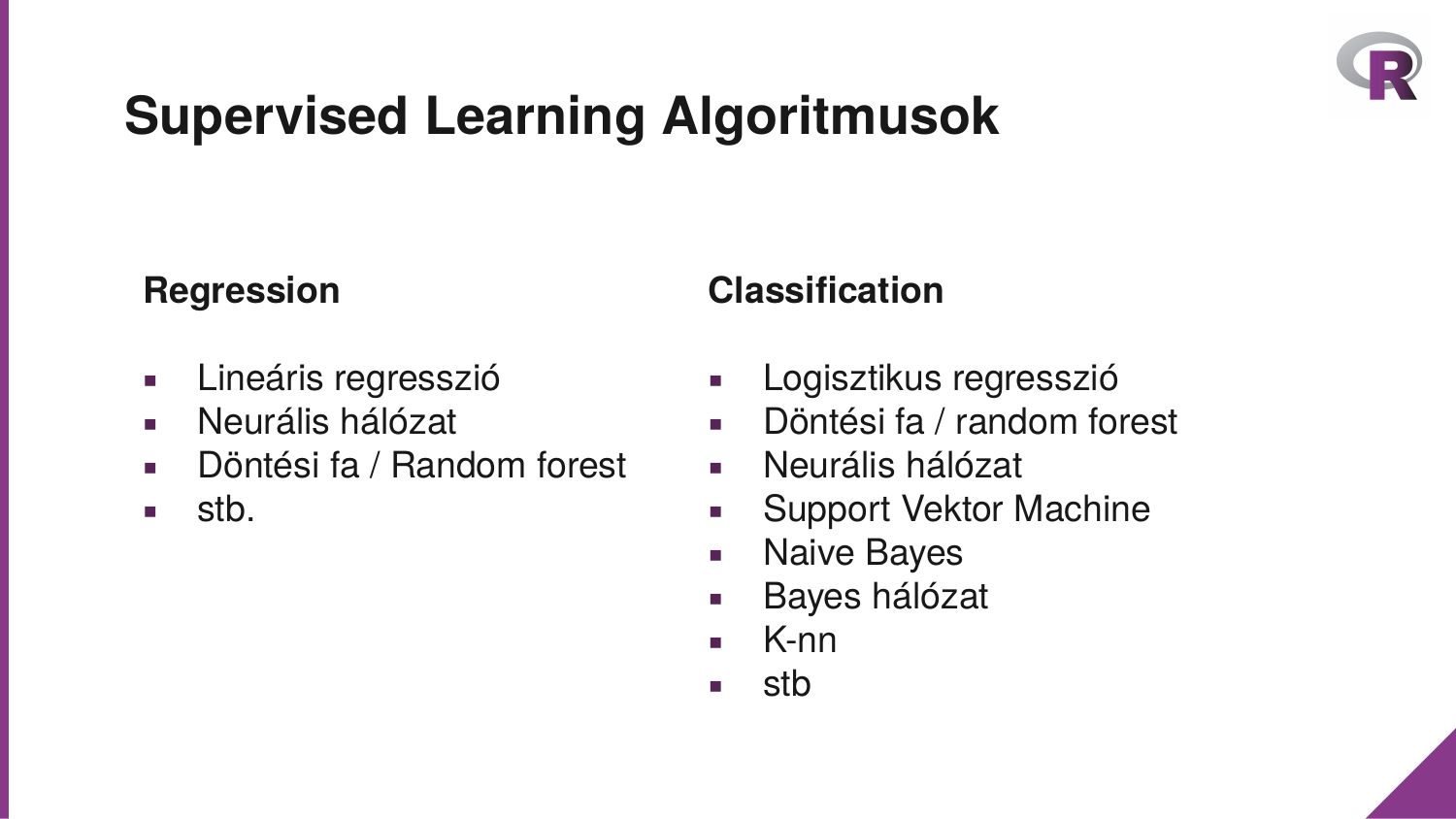

# Supervised Learning Algoritmusok
Regression

Lineáris regresszió
Neurális hálózat
Döntési fa / Random forest
stb.

Classification

Logisztikus regresszió
Döntési fa / random forest
Neurális hálózat
Support Vektor Machine
Naive Bayes
Bayes hálózat
K-nn
stb